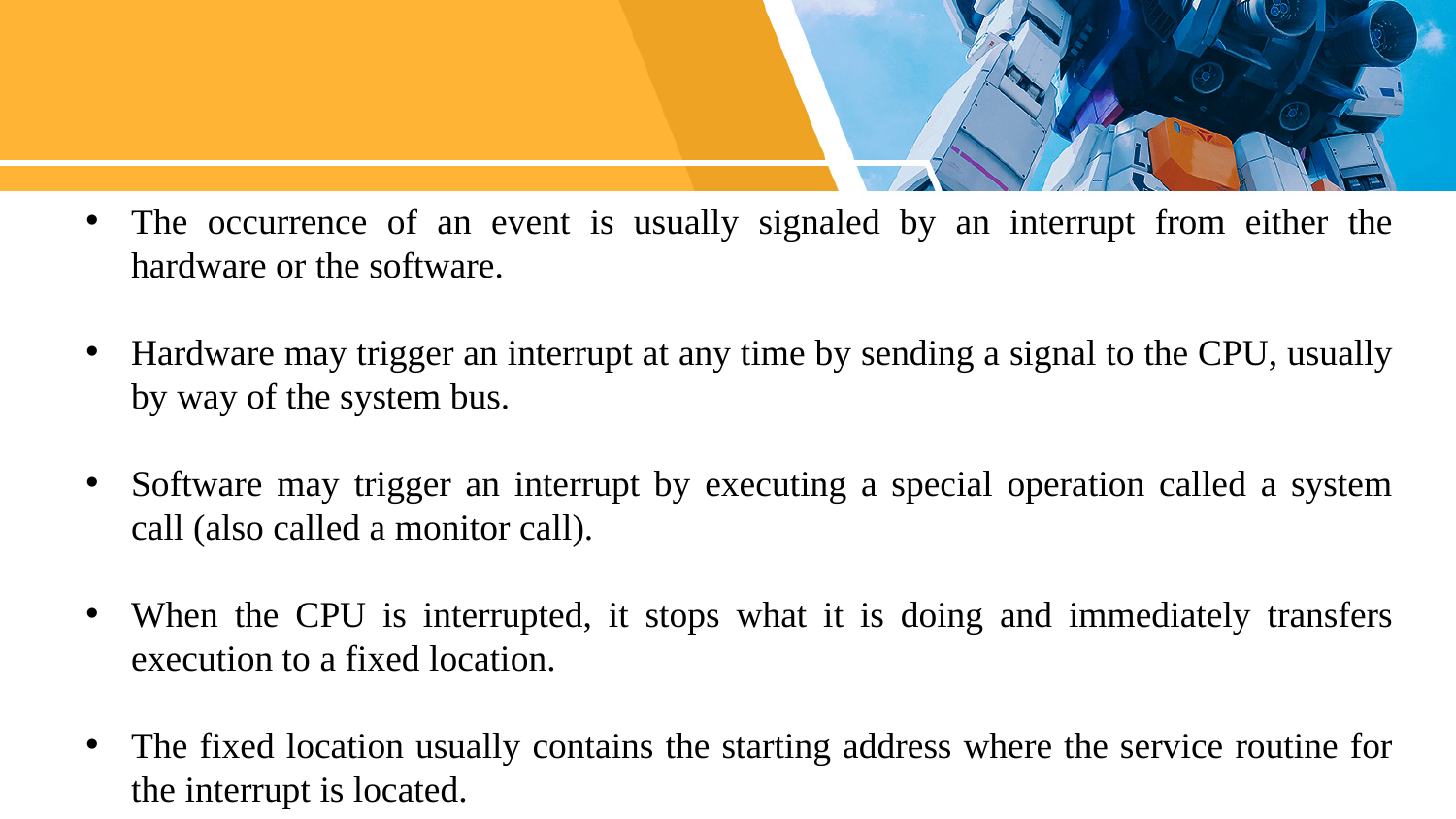

The occurrence of an event is usually signaled by an interrupt from either the hardware or the software.

Hardware may trigger an interrupt at any time by sending a signal to the CPU, usually by way of the system bus.

Software may trigger an interrupt by executing a special operation called a system call (also called a monitor call).

When the CPU is interrupted, it stops what it is doing and immediately transfers execution to a fixed location.

The fixed location usually contains the starting address where the service routine for the interrupt is located.